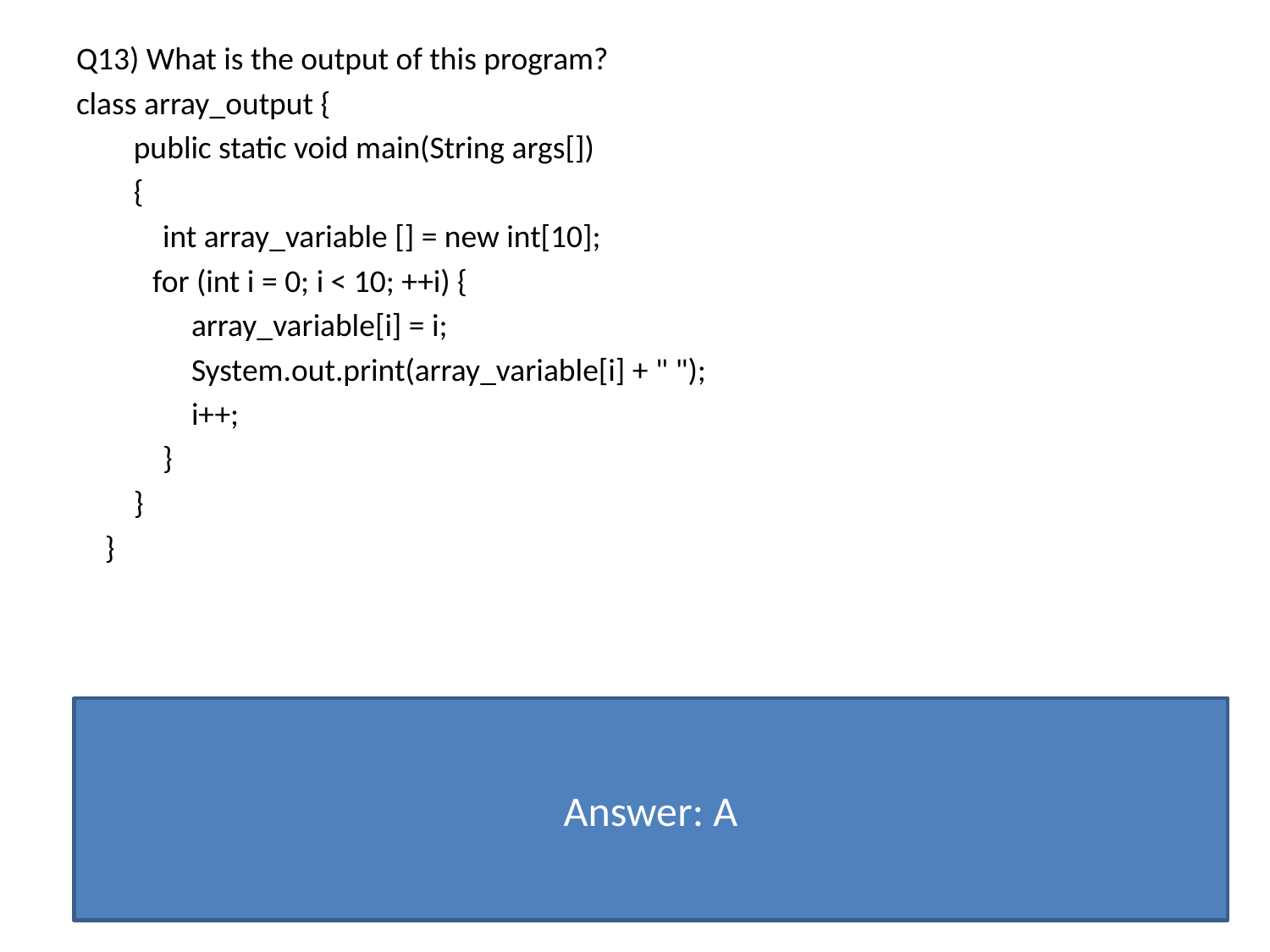

Q13) What is the output of this program?
class array_output {
        public static void main(String args[])
        {
            int array_variable [] = new int[10];
	    for (int i = 0; i < 10; ++i) {
                array_variable[i] = i;
                System.out.print(array_variable[i] + " ");
                i++;
            }
        }
    }

A. 0 2 4 6 8
B. 1 3 5 7 9
C. 0 1 2 3 4 5 6 7 8 9
D. 1 2 3 4 5 6 7 8 9 10
Answer: A